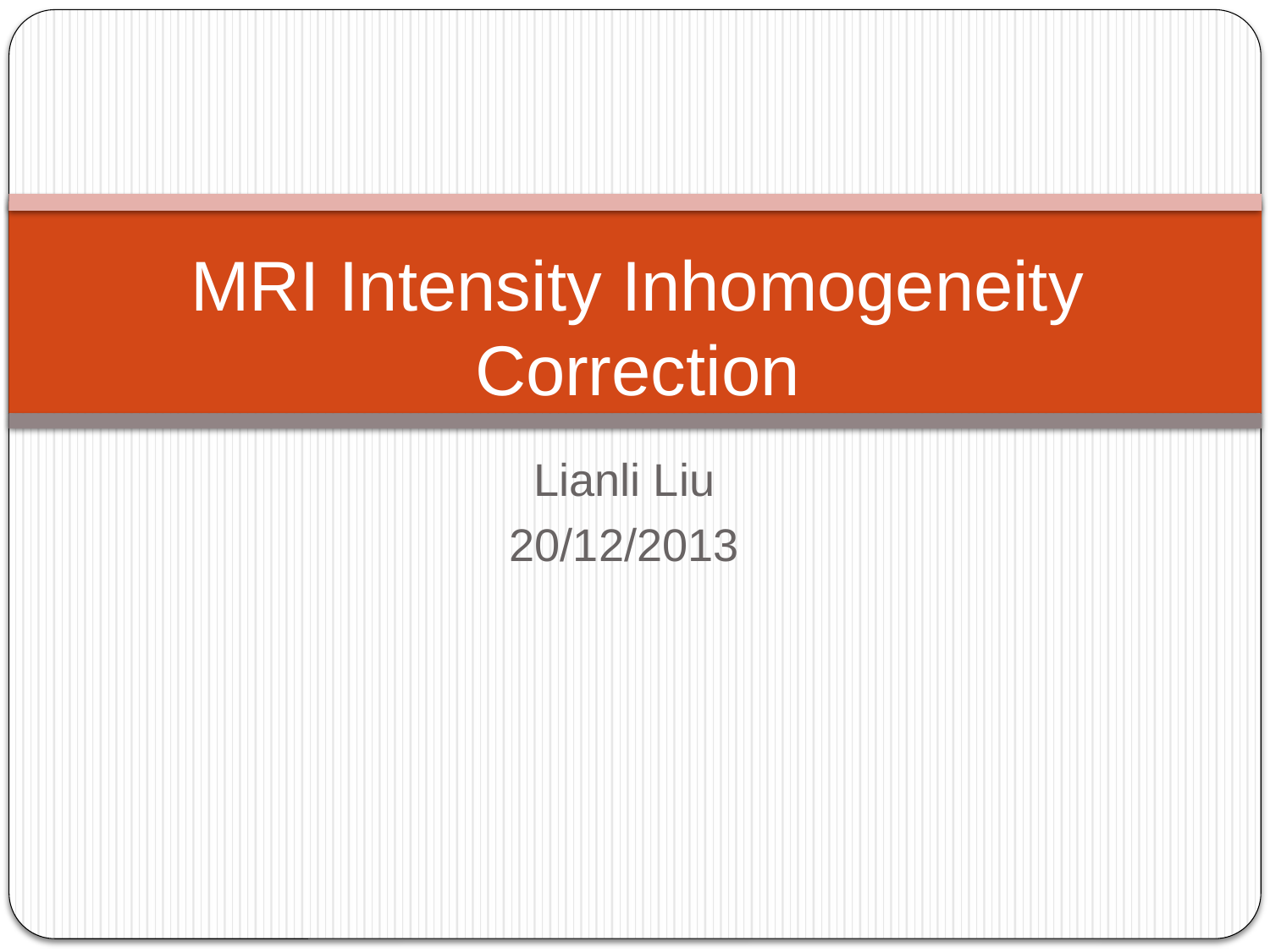

# MRI Intensity Inhomogeneity Correction
Lianli Liu
20/12/2013